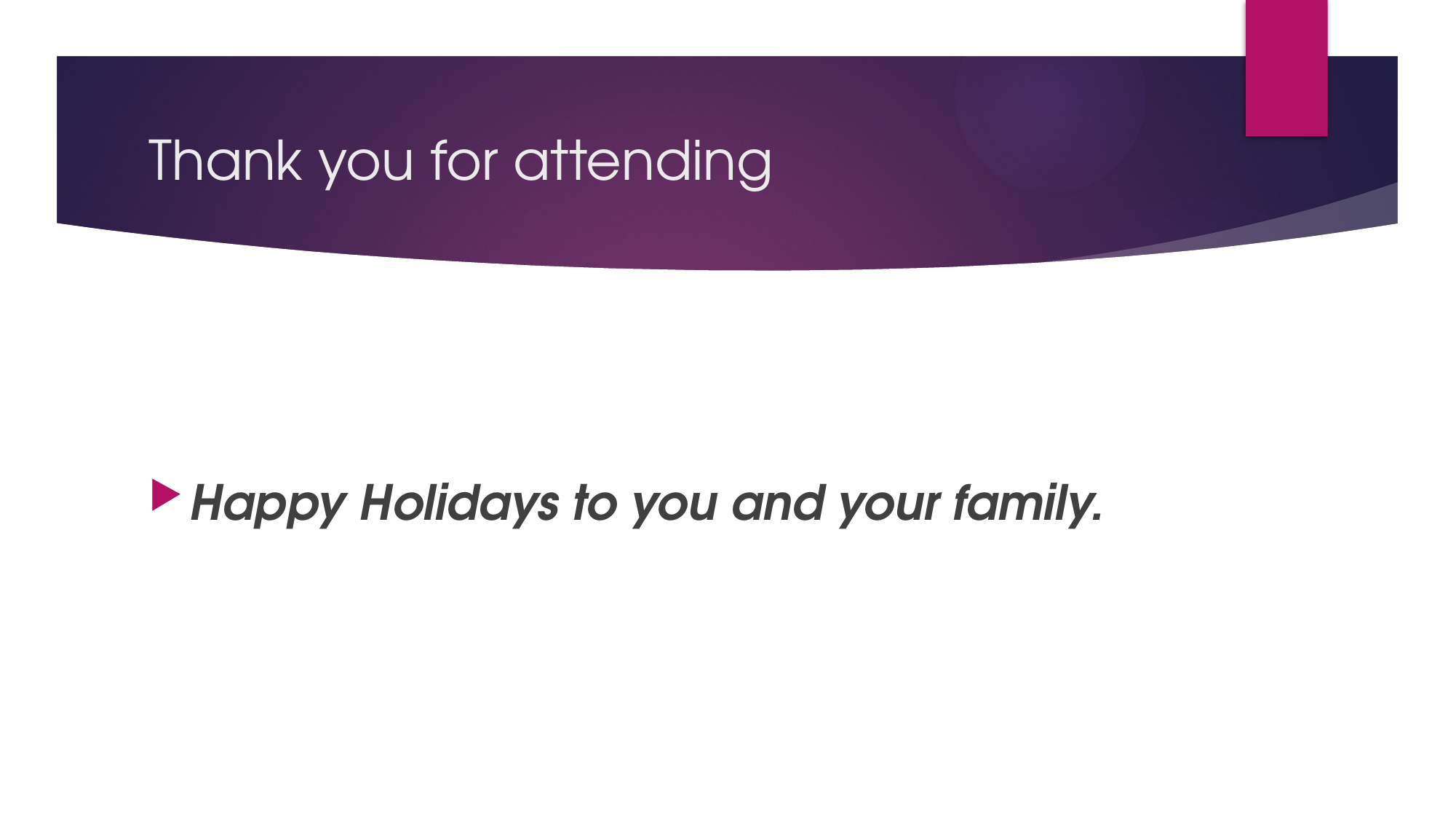

# Thank you for attending

Happy Holidays to you and your family.